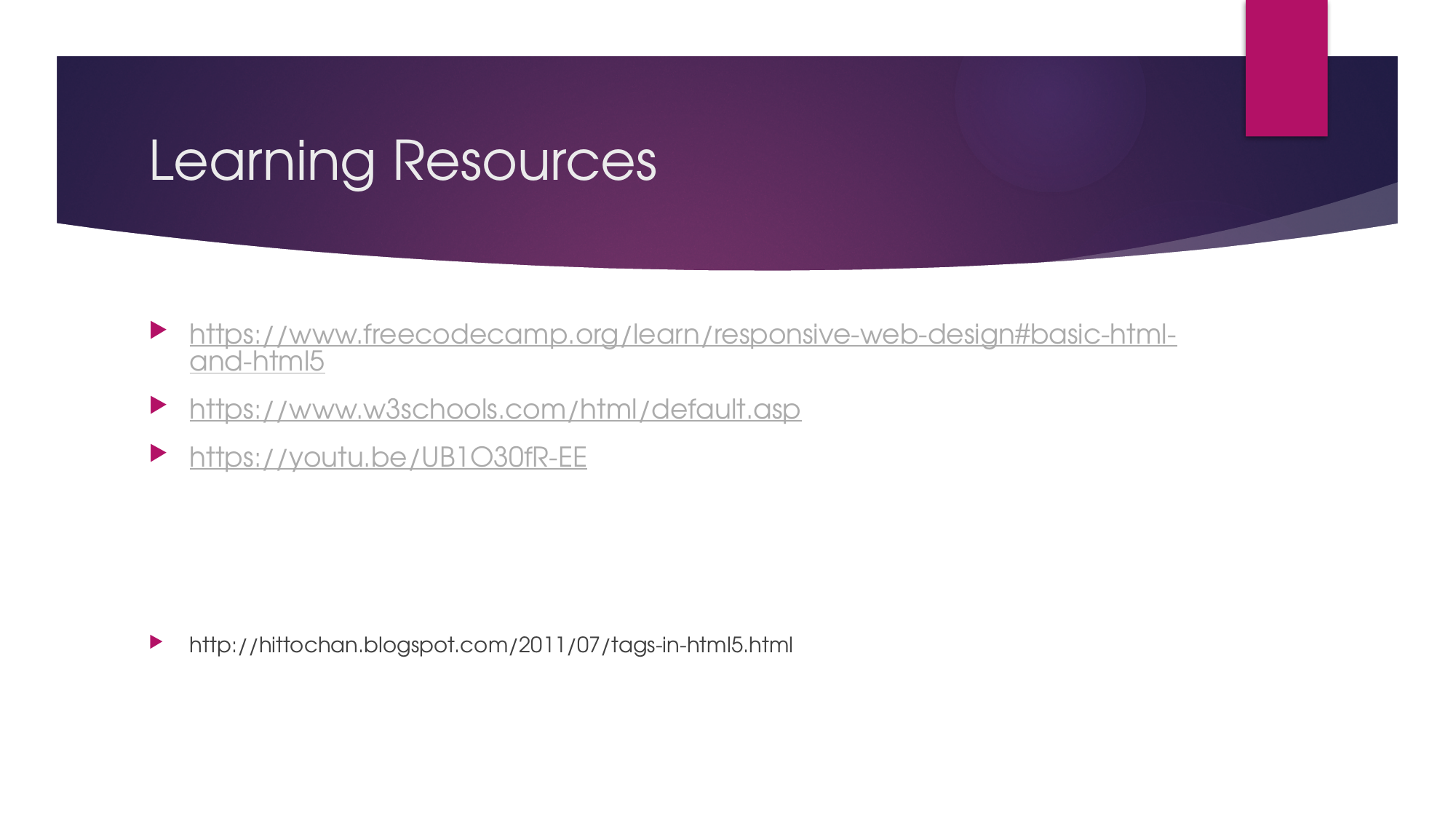

# Learning Resources
https://www.freecodecamp.org/learn/responsive-web-design#basic-html-and-html5
https://www.w3schools.com/html/default.asp
https://youtu.be/UB1O30fR-EE

http://hittochan.blogspot.com/2011/07/tags-in-html5.html